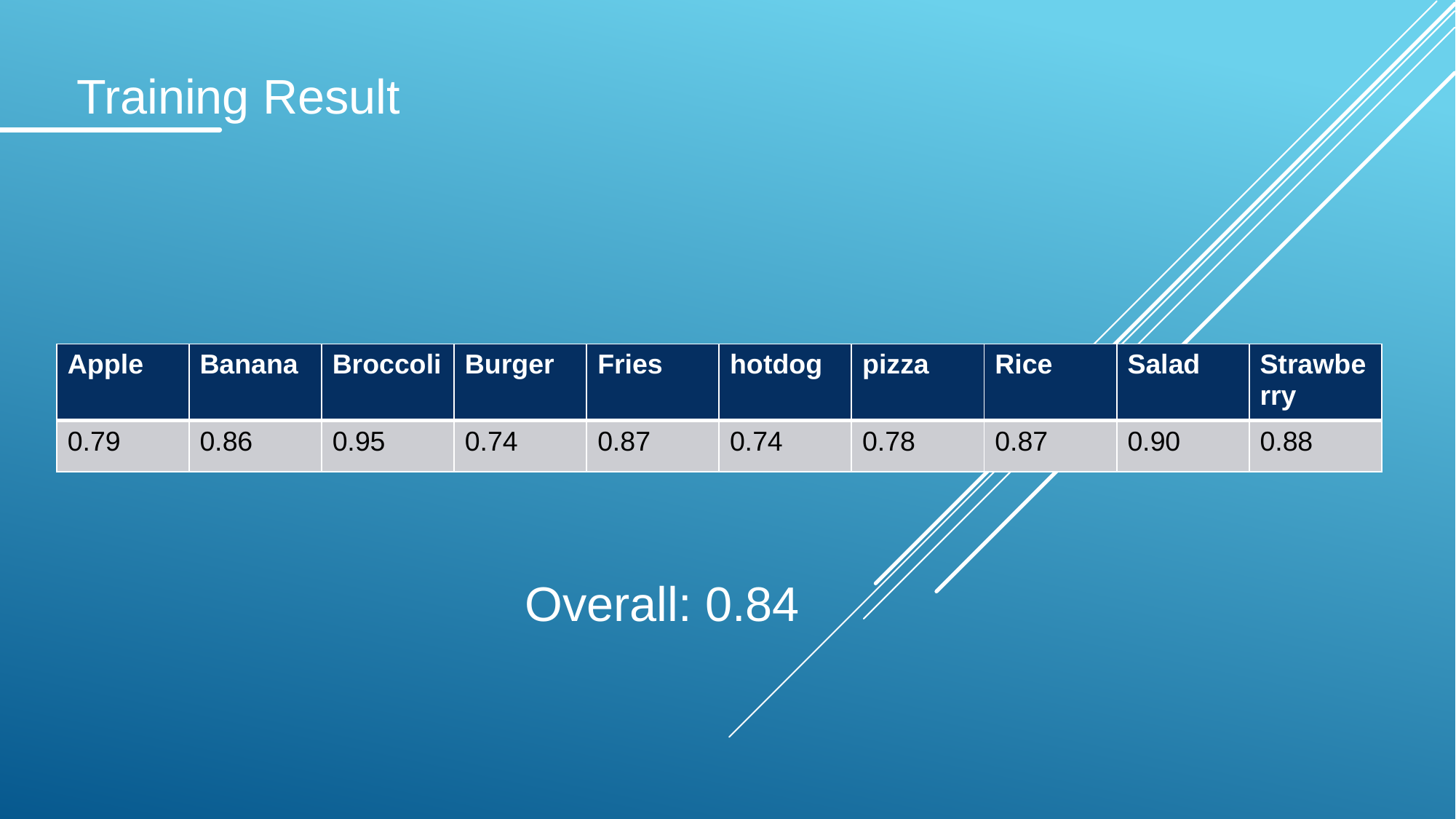

Training Result
| Apple | Banana | Broccoli | Burger | Fries | hotdog | pizza | Rice | Salad | Strawberry |
| --- | --- | --- | --- | --- | --- | --- | --- | --- | --- |
| 0.79 | 0.86 | 0.95 | 0.74 | 0.87 | 0.74 | 0.78 | 0.87 | 0.90 | 0.88 |
Overall: 0.84